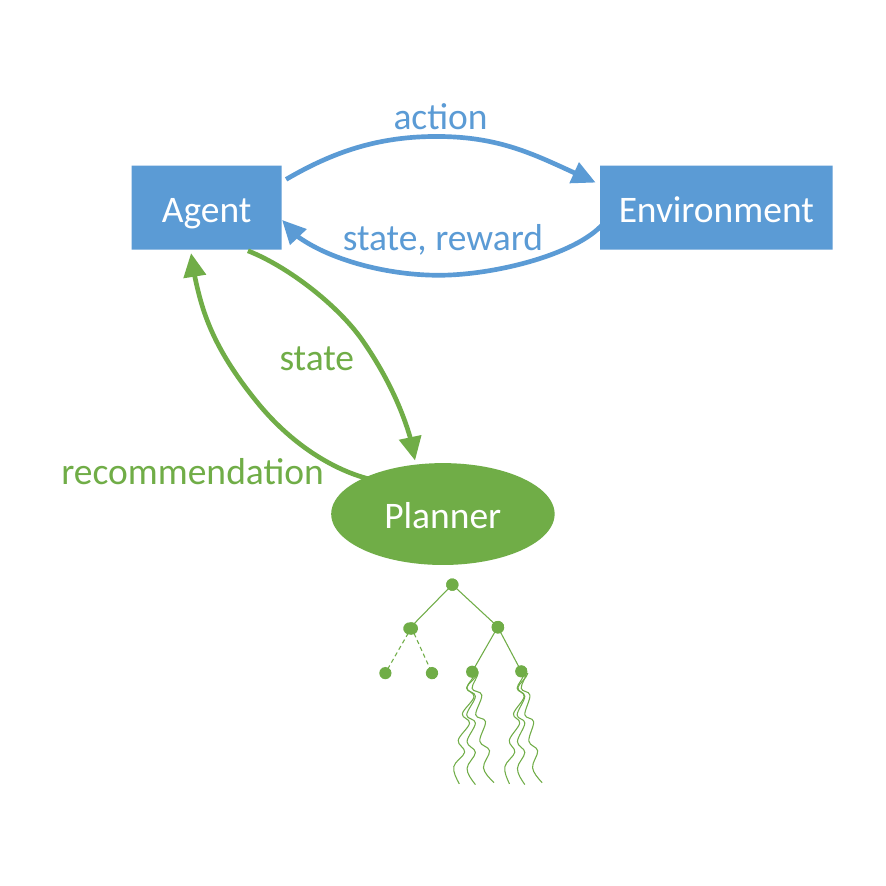

action

Environment
Agent
state, reward

  state

recommendation
Planner